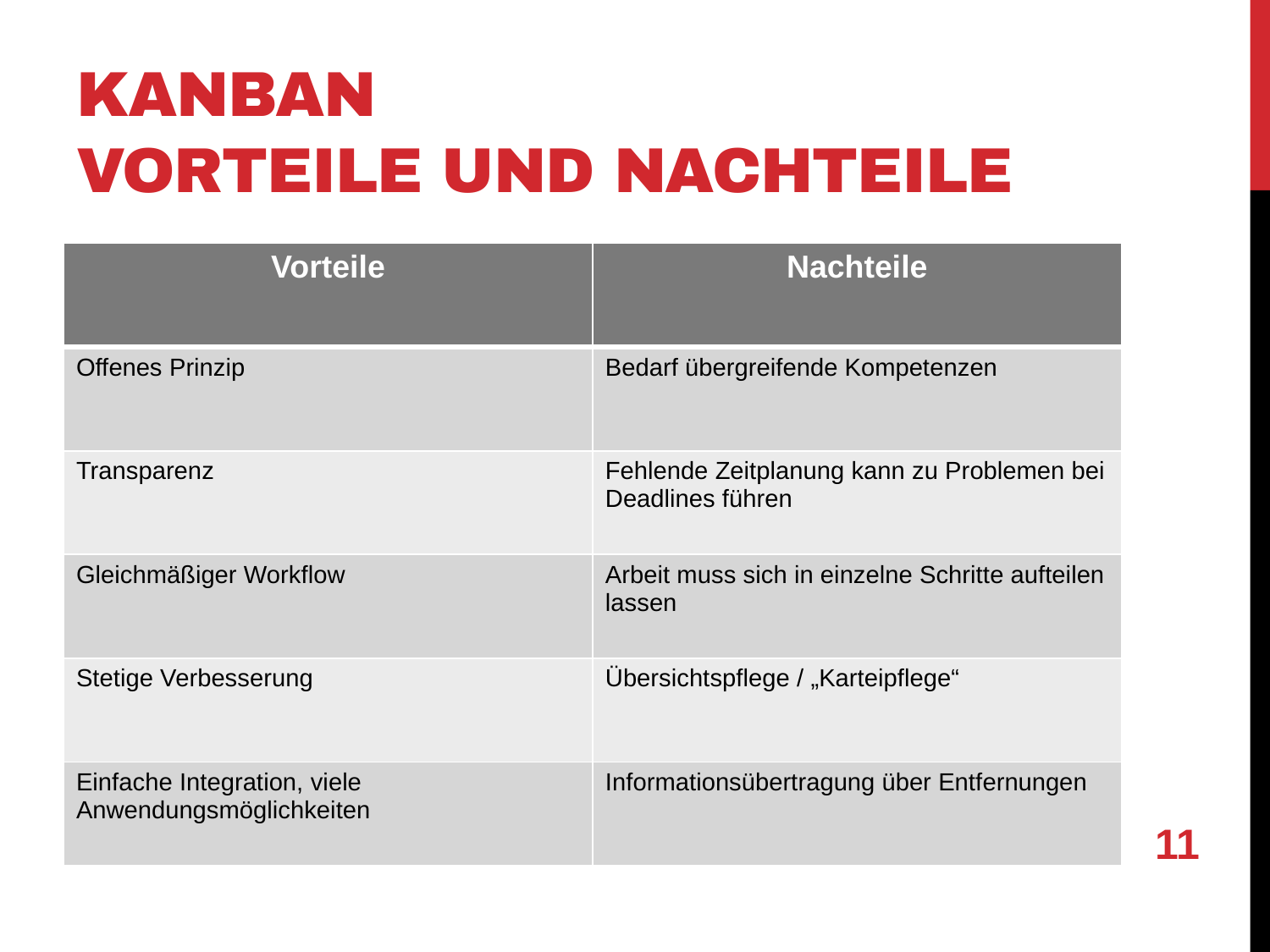

# Kanban Vorteile und Nachteile
| Vorteile | Nachteile |
| --- | --- |
| Offenes Prinzip | Bedarf übergreifende Kompetenzen |
| Transparenz | Fehlende Zeitplanung kann zu Problemen bei Deadlines führen |
| Gleichmäßiger Workflow | Arbeit muss sich in einzelne Schritte aufteilen lassen |
| Stetige Verbesserung | Übersichtspflege / „Karteipflege“ |
| Einfache Integration, viele Anwendungsmöglichkeiten | Informationsübertragung über Entfernungen |
11